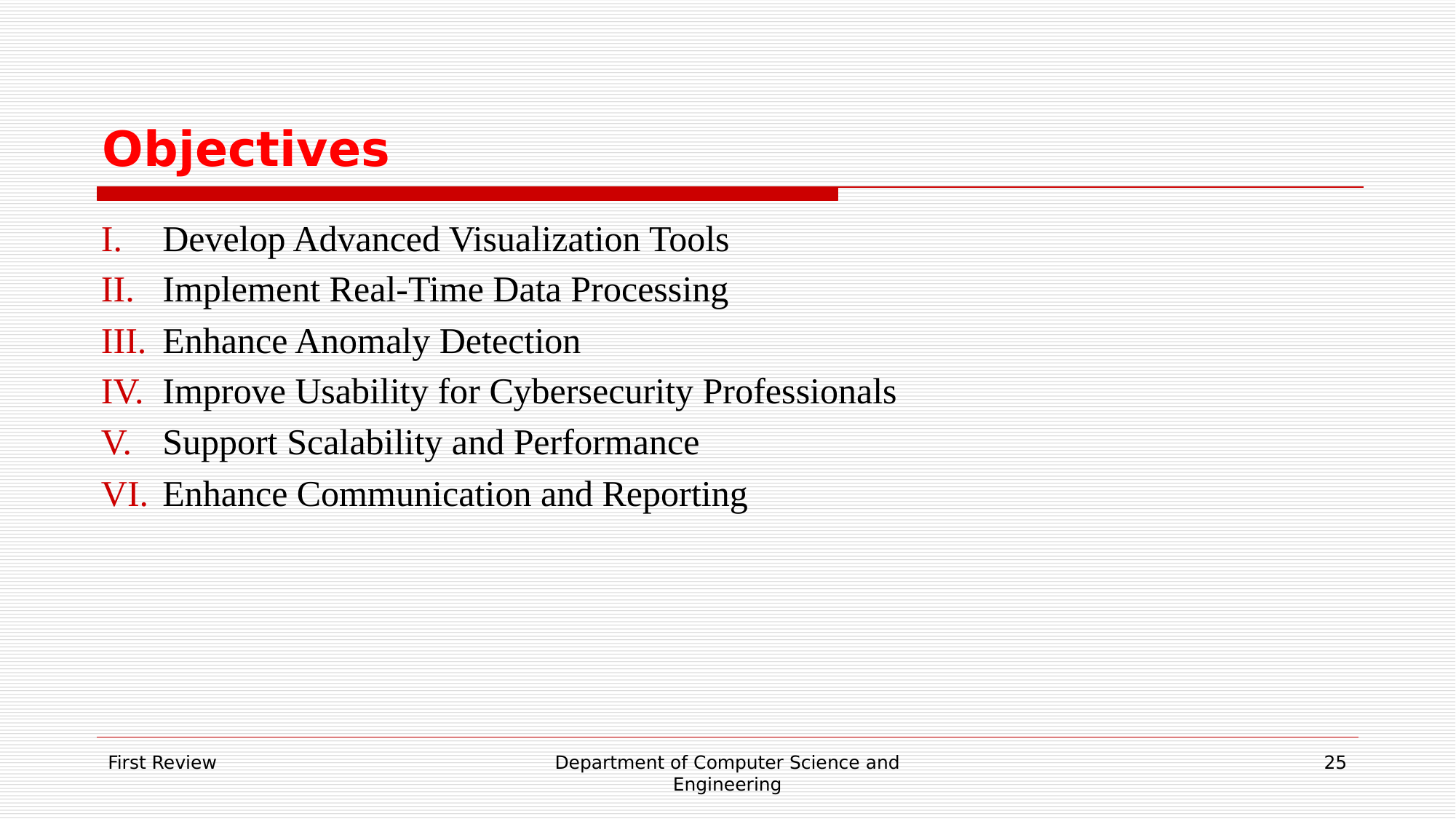

# Objectives
Develop Advanced Visualization Tools
Implement Real-Time Data Processing
Enhance Anomaly Detection
Improve Usability for Cybersecurity Professionals
Support Scalability and Performance
Enhance Communication and Reporting

First Review
Department of Computer Science and Engineering
25